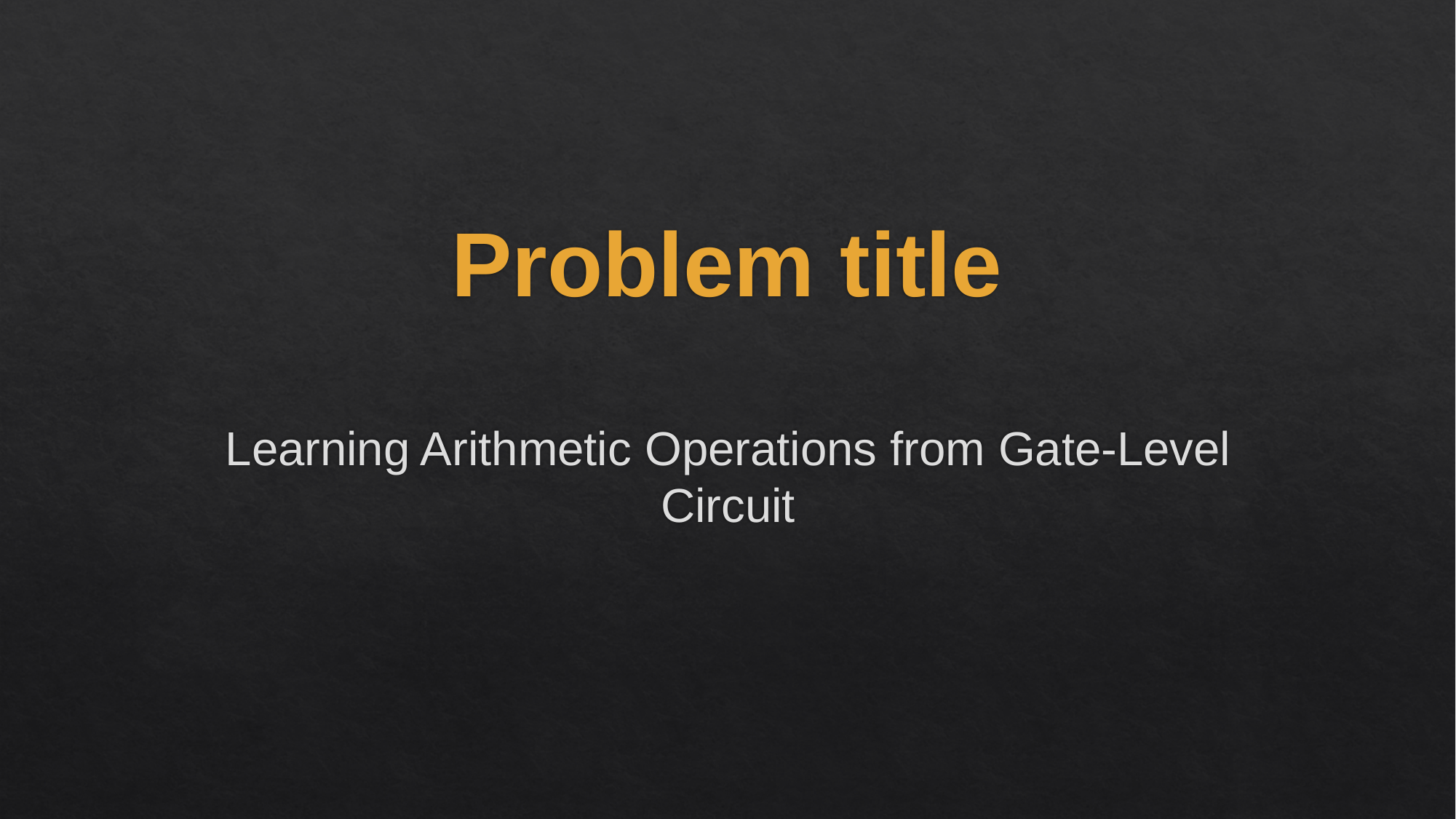

# Problem title
Learning Arithmetic Operations from Gate-Level Circuit